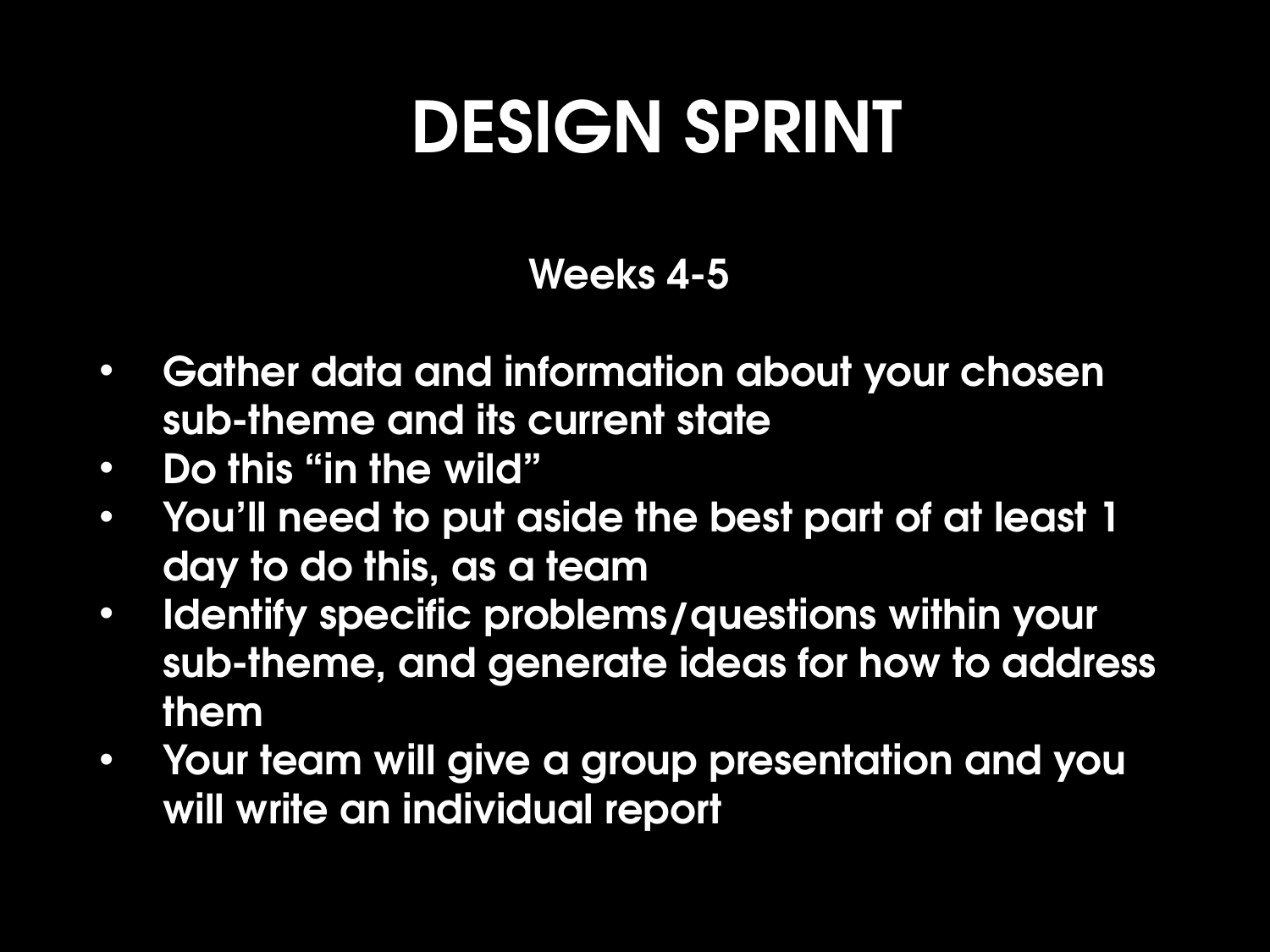

# Design sprint
Weeks 4-5

Gather data and information about your chosen sub-theme and its current state
Do this “in the wild”
You’ll need to put aside the best part of at least 1 day to do this, as a team
Identify specific problems/questions within your sub-theme, and generate ideas for how to address them
Your team will give a group presentation and you will write an individual report